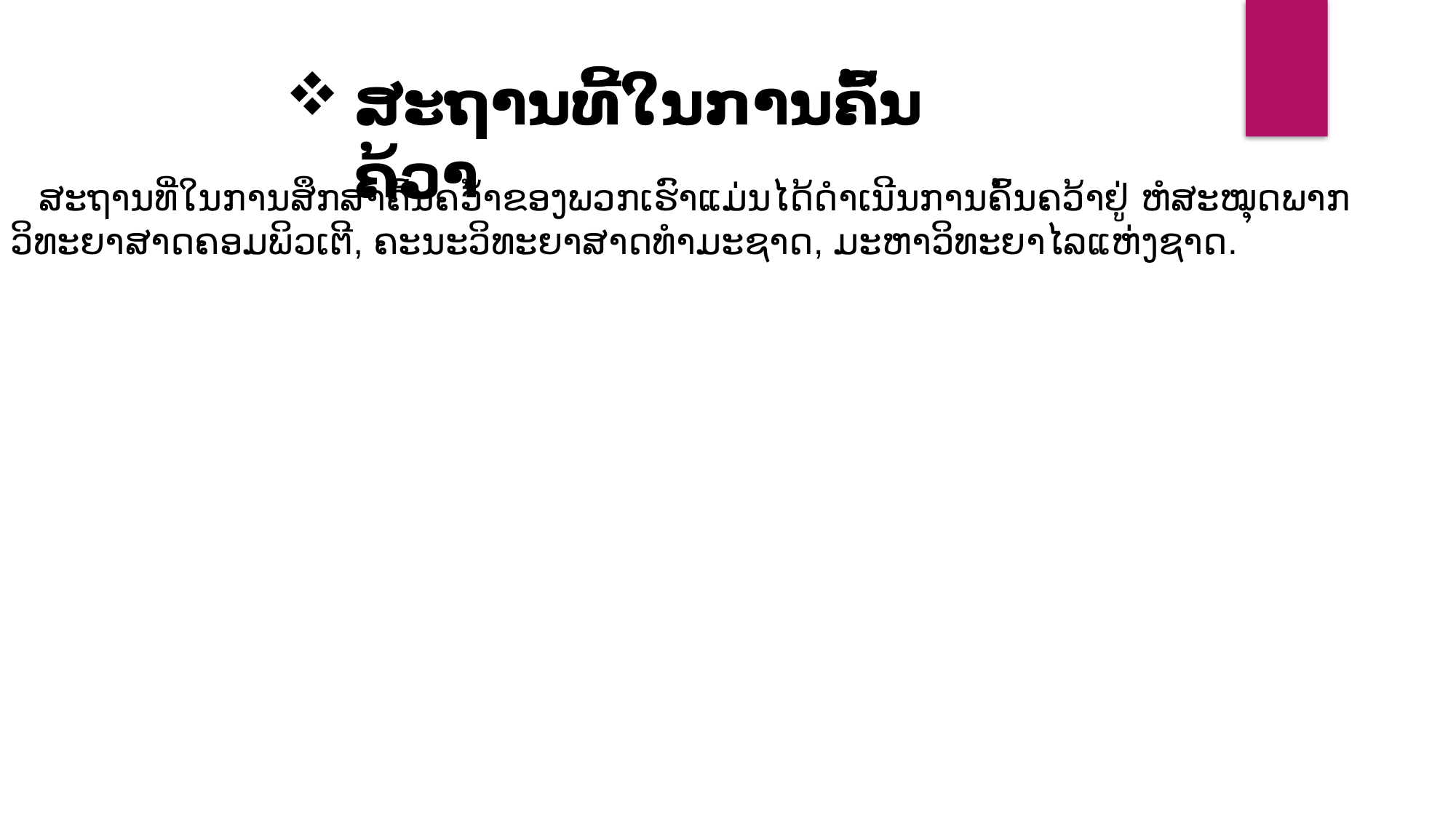

ສະຖານທີ້ໃນການຄົ້ນຄ້ວາ
   ສະຖານທີ່ໃນການສຶກສາຄົ້ນຄວ້າຂອງພວກເຮົາແມ່ນໄດ້ດຳເນີນການຄົ້ນຄວ້າຢູ່ ຫໍສະໝຸດພາກວິທະຍາສາດຄອມພິວເຕີ, ຄະນະວິທະຍາສາດທຳມະຊາດ, ມະຫາວິທະຍາໄລແຫ່ງຊາດ.